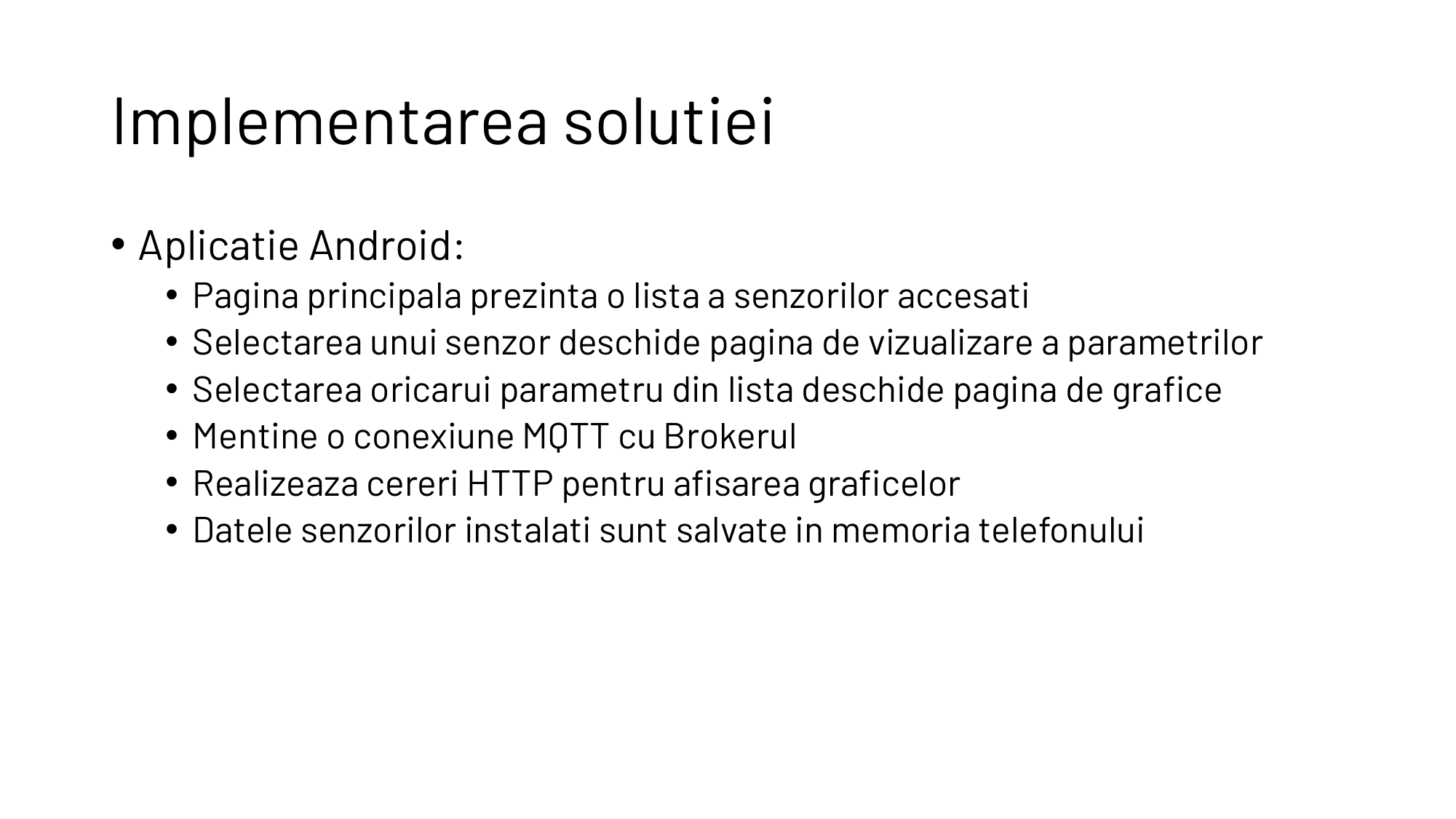

# Implementarea solutiei
Aplicatie Android:
Pagina principala prezinta o lista a senzorilor accesati
Selectarea unui senzor deschide pagina de vizualizare a parametrilor
Selectarea oricarui parametru din lista deschide pagina de grafice
Mentine o conexiune MQTT cu Brokerul
Realizeaza cereri HTTP pentru afisarea graficelor
Datele senzorilor instalati sunt salvate in memoria telefonului